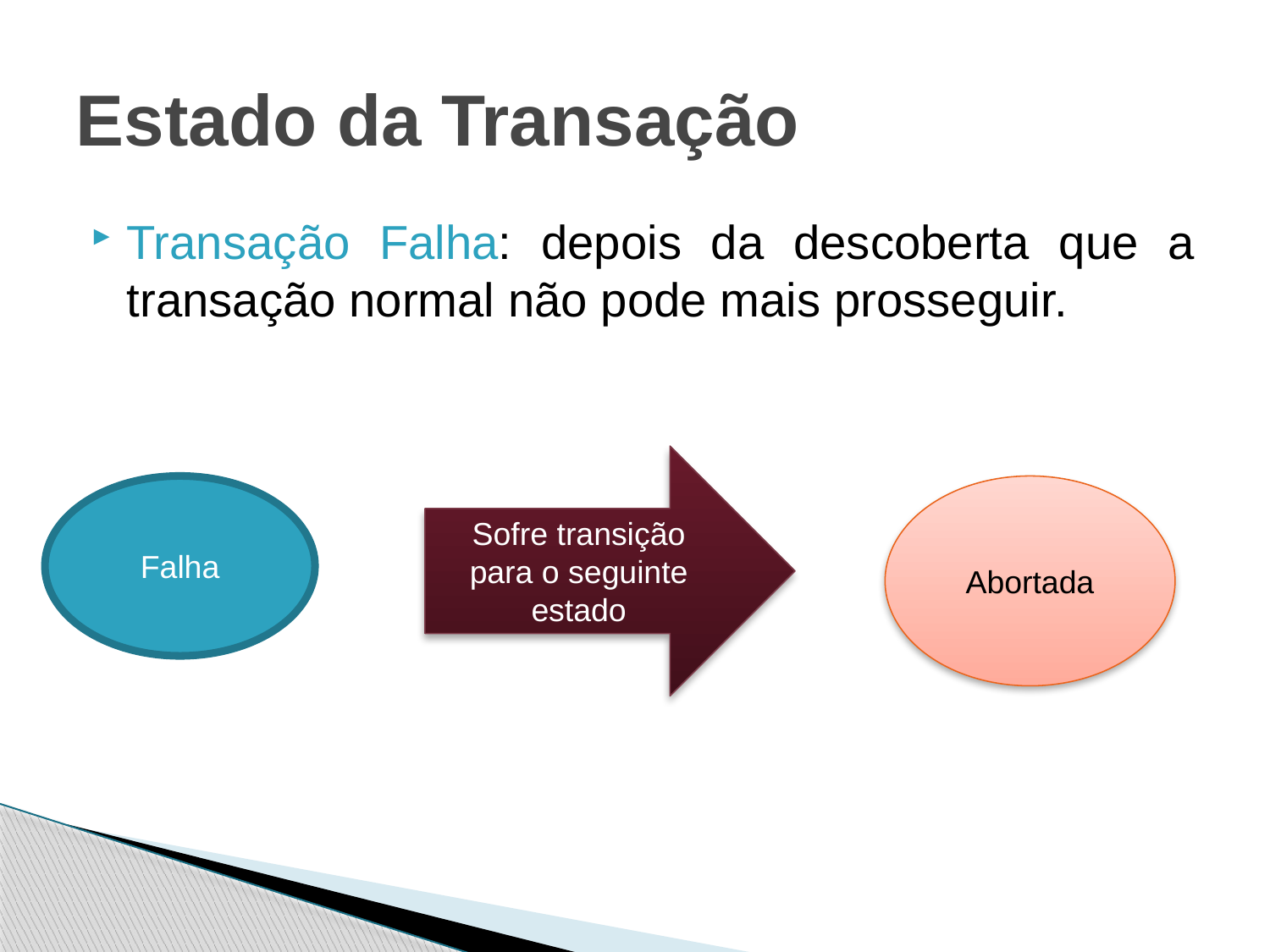

# Estado da Transação
Transação Falha: depois da descoberta que a transação normal não pode mais prosseguir.

Sofre transição para o seguinte estado
Falha
Abortada